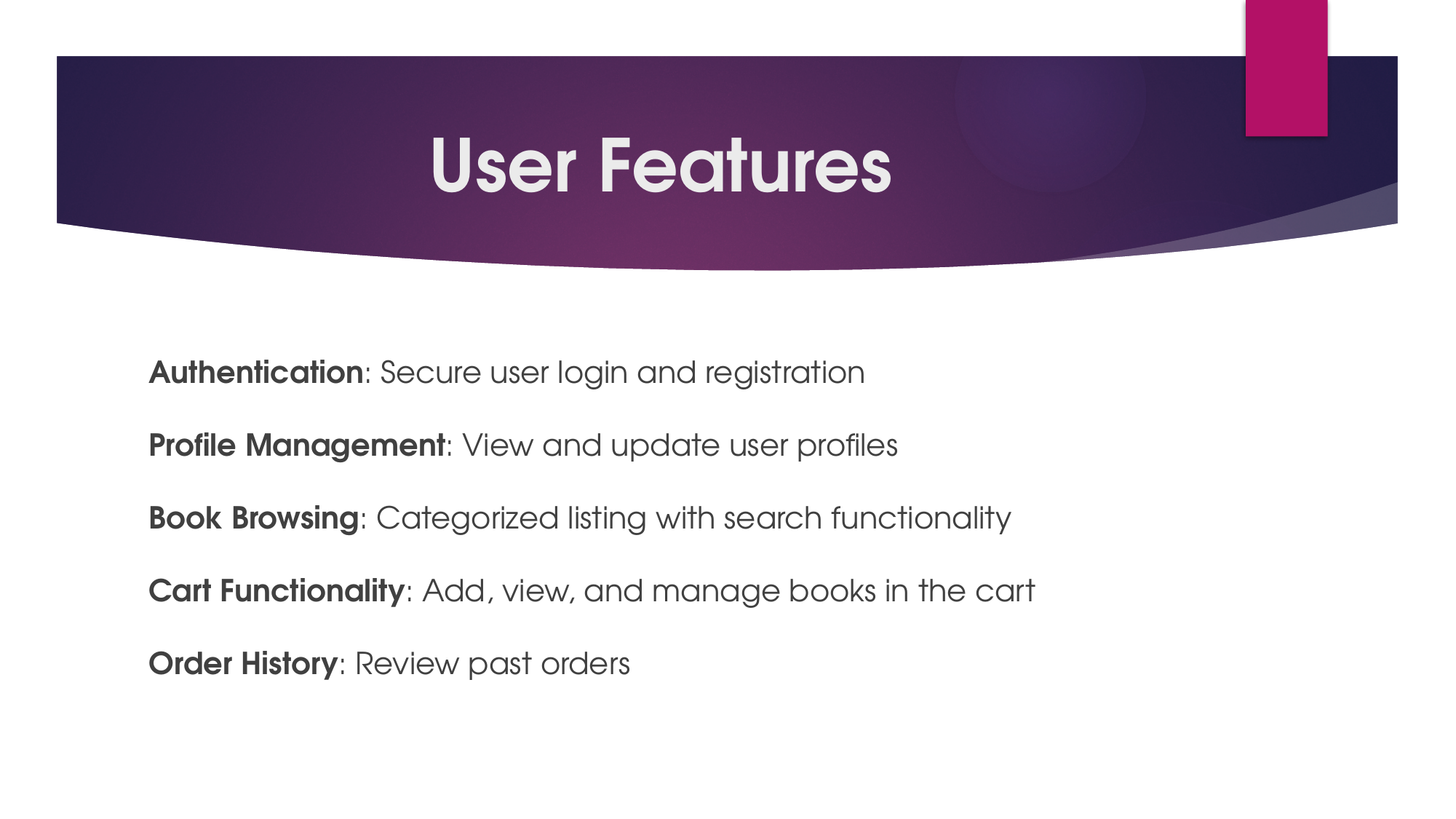

# User Features
Authentication: Secure user login and registration
Profile Management: View and update user profiles
Book Browsing: Categorized listing with search functionality
Cart Functionality: Add, view, and manage books in the cart
Order History: Review past orders